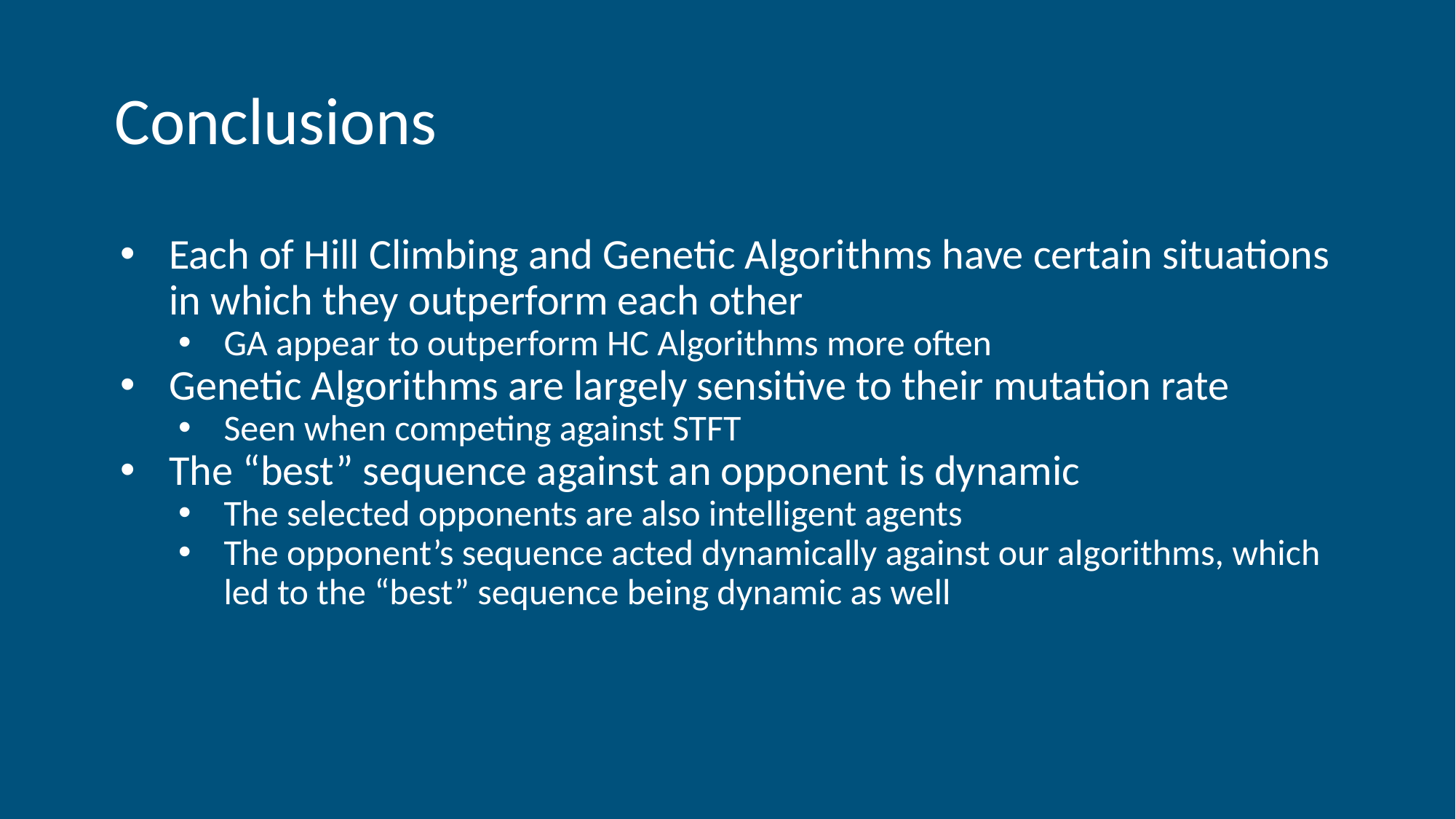

# Conclusions
Each of Hill Climbing and Genetic Algorithms have certain situations in which they outperform each other
GA appear to outperform HC Algorithms more often
Genetic Algorithms are largely sensitive to their mutation rate
Seen when competing against STFT
The “best” sequence against an opponent is dynamic
The selected opponents are also intelligent agents
The opponent’s sequence acted dynamically against our algorithms, which led to the “best” sequence being dynamic as well